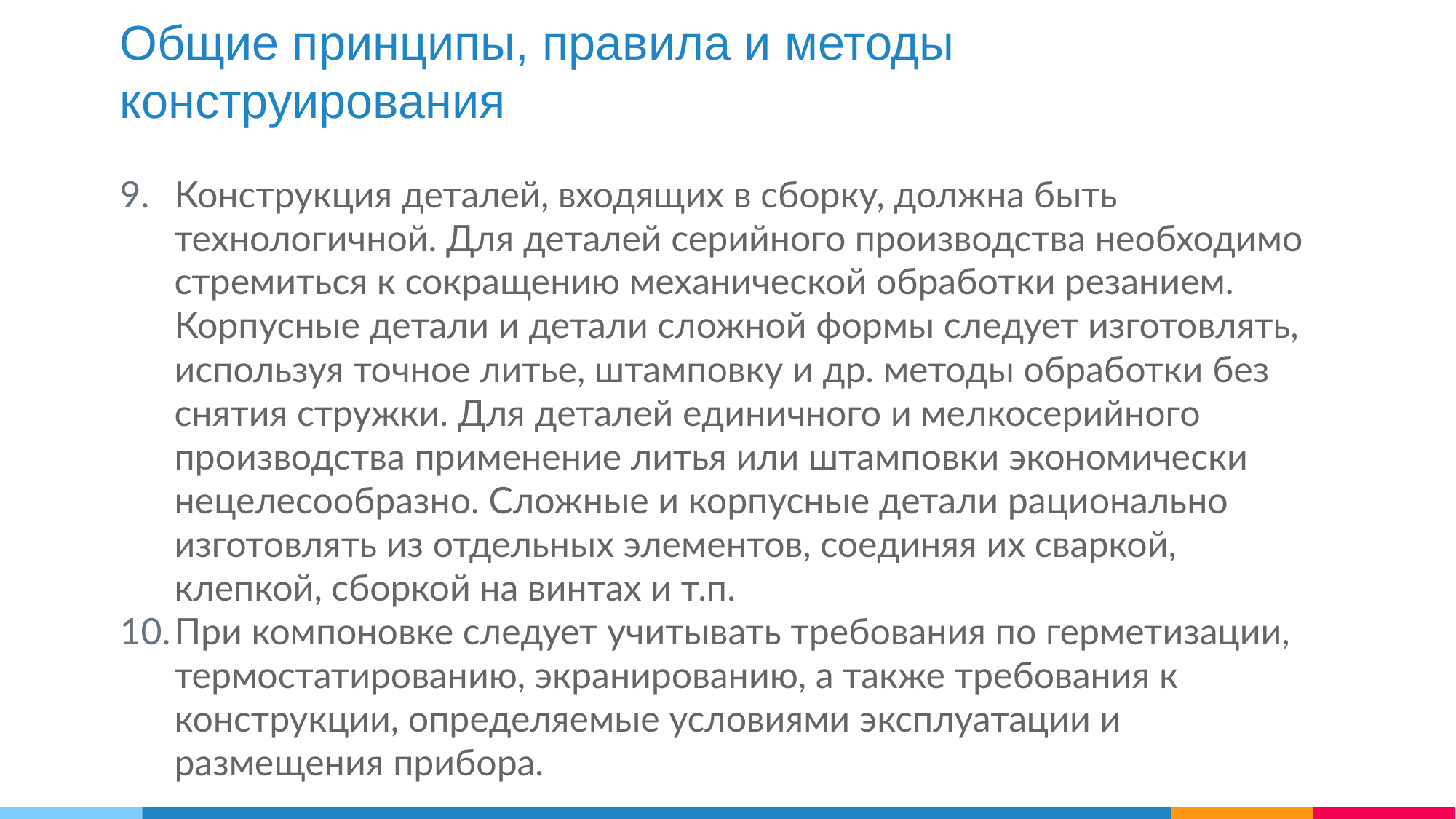

Общие принципы, правила и методы конструирования
Конструкция деталей, входящих в сборку, должна быть технологичной. Для деталей серийного производства необходимо стремиться к сокращению механической обработки резанием. Корпусные детали и детали сложной формы следует изготовлять, используя точное литье, штамповку и др. методы обработки без снятия стружки. Для деталей единичного и мелкосерийного производства применение литья или штамповки экономически нецелесообразно. Сложные и корпусные детали рационально изготовлять из отдельных элементов, соединяя их сваркой, клепкой, сборкой на винтах и т.п.
При компоновке следует учитывать требования по герметизации, термостатированию, экранированию, а также требования к конструкции, определяемые условиями эксплуатации и размещения прибора.